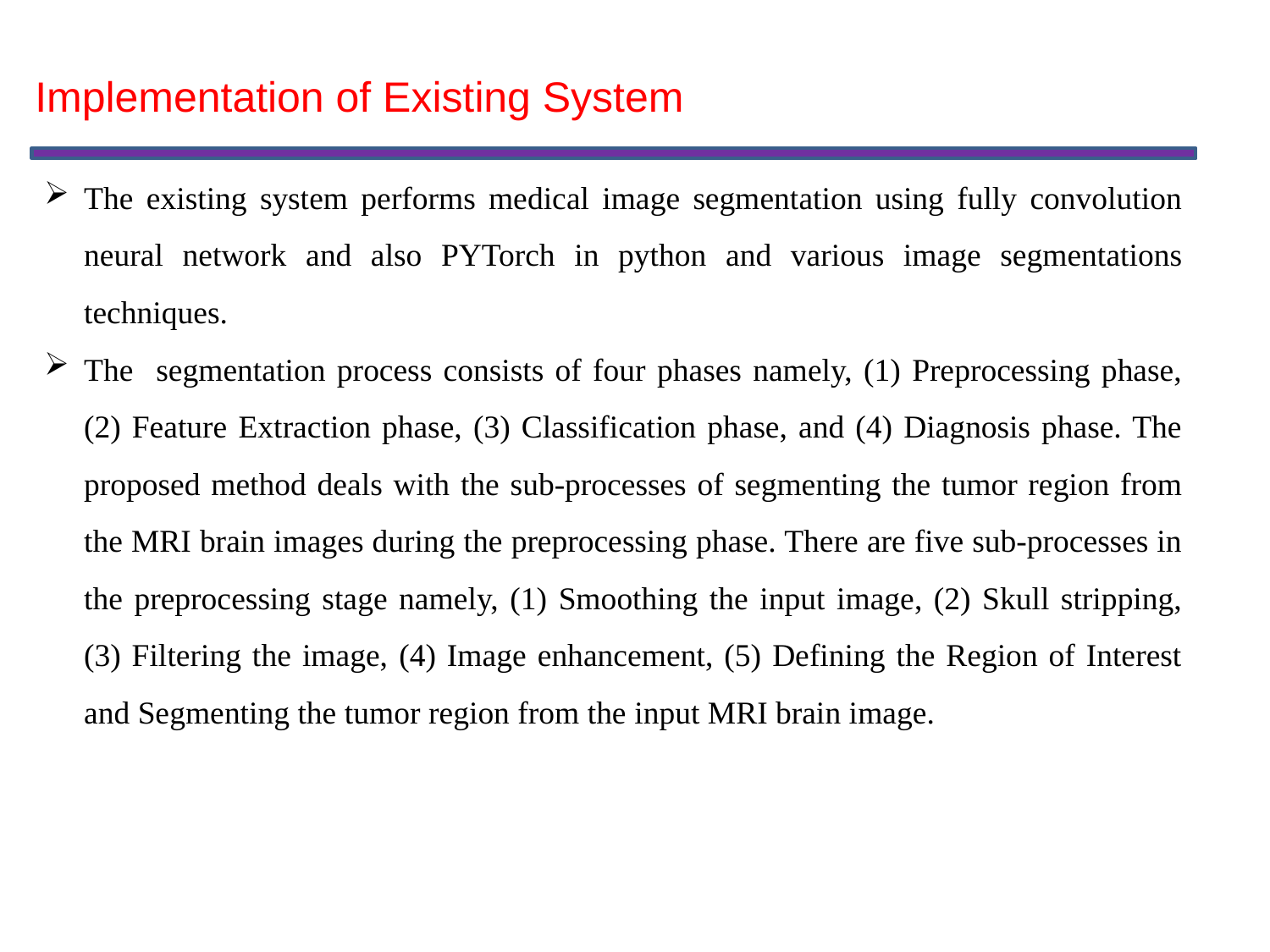

Implementation of Existing System

The existing system performs medical image segmentation using fully convolution neural network and also PYTorch in python and various image segmentations techniques.
The  segmentation process consists of four phases namely, (1) Preprocessing phase, (2) Feature Extraction phase, (3) Classification phase, and (4) Diagnosis phase. The proposed method deals with the sub-processes of segmenting the tumor region from the MRI brain images during the preprocessing phase. There are five sub-processes in the preprocessing stage namely, (1) Smoothing the input image, (2) Skull stripping, (3) Filtering the image, (4) Image enhancement, (5) Defining the Region of Interest and Segmenting the tumor region from the input MRI brain image.